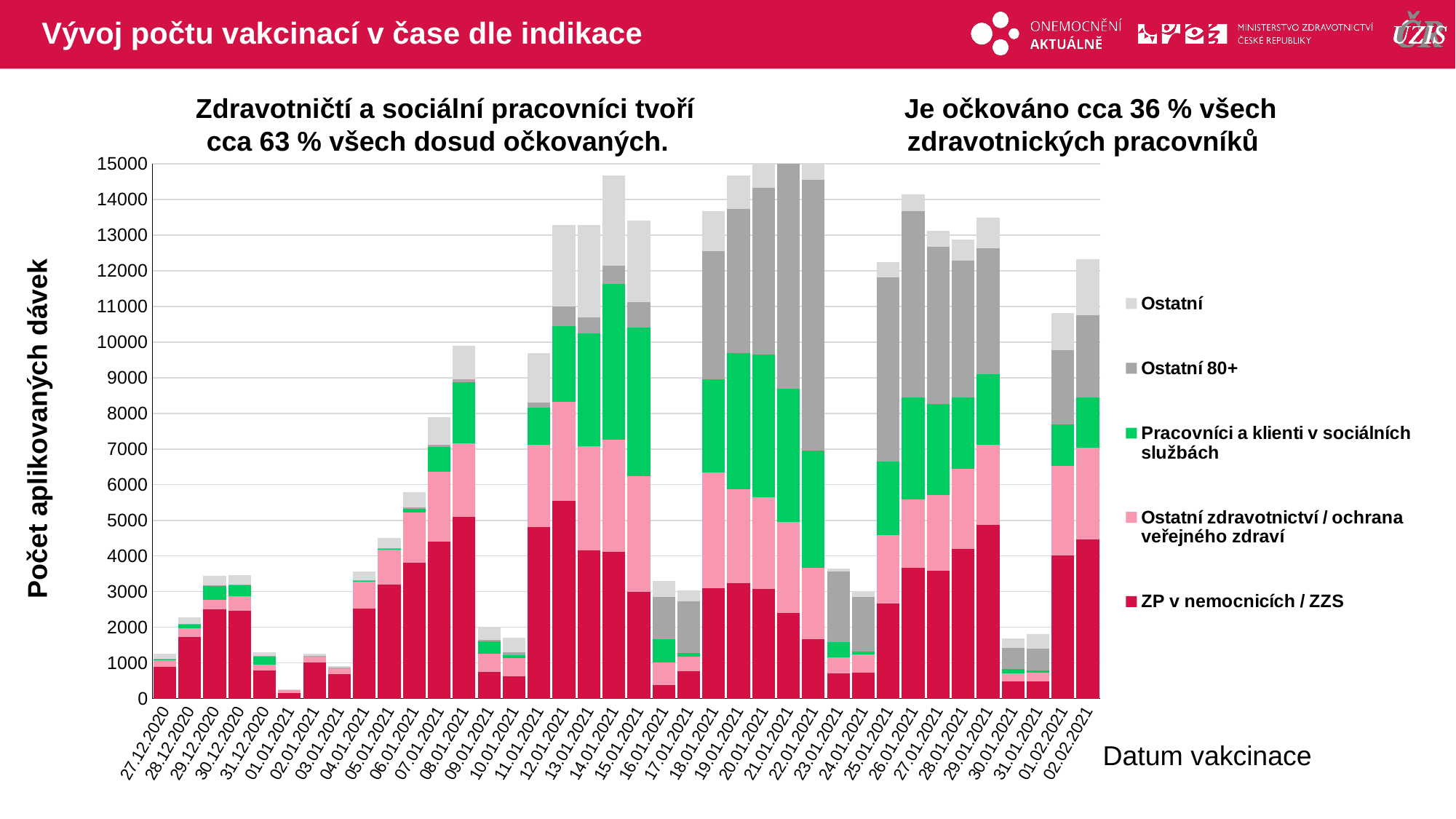

# Vývoj počtu vakcinací v čase dle indikace
Je očkováno cca 36 % všech zdravotnických pracovníků
Zdravotničtí a sociální pracovníci tvoří cca 63 % všech dosud očkovaných.

### Chart

| Category | ZP v nemocnicích / ZZS | Ostatní zdravotnictví / ochrana veřejného zdraví | Pracovníci a klienti v sociálních službách | Ostatní 80+ | Ostatní |
|---|---|---|---|---|---|
| 27.12.2020 | 883.0 | 196.0 | 15.0 | 14.0 | 146.0 |
| 28.12.2020 | 1730.0 | 249.0 | 92.0 | 30.0 | 182.0 |
| 29.12.2020 | 2494.0 | 285.0 | 372.0 | 36.0 | 252.0 |
| 30.12.2020 | 2473.0 | 400.0 | 301.0 | 18.0 | 271.0 |
| 31.12.2020 | 790.0 | 166.0 | 214.0 | 19.0 | 116.0 |
| 01.01.2021 | 165.0 | 82.0 | 4.0 | 1.0 | 10.0 |
| 02.01.2021 | 1014.0 | 177.0 | 0.0 | 5.0 | 60.0 |
| 03.01.2021 | 693.0 | 178.0 | 2.0 | 2.0 | 39.0 |
| 04.01.2021 | 2528.0 | 765.0 | 6.0 | 19.0 | 245.0 |
| 05.01.2021 | 3196.0 | 973.0 | 23.0 | 30.0 | 284.0 |
| 06.01.2021 | 3817.0 | 1409.0 | 104.0 | 38.0 | 429.0 |
| 07.01.2021 | 4407.0 | 1947.0 | 697.0 | 62.0 | 790.0 |
| 08.01.2021 | 5096.0 | 2058.0 | 1729.0 | 73.0 | 941.0 |
| 09.01.2021 | 740.0 | 529.0 | 329.0 | 41.0 | 346.0 |
| 10.01.2021 | 622.0 | 515.0 | 91.0 | 66.0 | 412.0 |
| 11.01.2021 | 4817.0 | 2292.0 | 1045.0 | 140.0 | 1393.0 |
| 12.01.2021 | 5553.0 | 2762.0 | 2129.0 | 546.0 | 2286.0 |
| 13.01.2021 | 4148.0 | 2938.0 | 3150.0 | 457.0 | 2595.0 |
| 14.01.2021 | 4125.0 | 3133.0 | 4363.0 | 524.0 | 2519.0 |
| 15.01.2021 | 2985.0 | 3252.0 | 4176.0 | 698.0 | 2300.0 |
| 16.01.2021 | 374.0 | 640.0 | 659.0 | 1174.0 | 446.0 |
| 17.01.2021 | 776.0 | 405.0 | 97.0 | 1460.0 | 300.0 |
| 18.01.2021 | 3096.0 | 3245.0 | 2614.0 | 3597.0 | 1109.0 |
| 19.01.2021 | 3240.0 | 2637.0 | 3804.0 | 4045.0 | 941.0 |
| 20.01.2021 | 3067.0 | 2585.0 | 3989.0 | 4681.0 | 1014.0 |
| 21.01.2021 | 2397.0 | 2560.0 | 3743.0 | 6735.0 | 976.0 |
| 22.01.2021 | 1669.0 | 2007.0 | 3284.0 | 7588.0 | 715.0 |
| 23.01.2021 | 701.0 | 451.0 | 429.0 | 1980.0 | 91.0 |
| 24.01.2021 | 735.0 | 509.0 | 72.0 | 1545.0 | 140.0 |
| 25.01.2021 | 2658.0 | 1937.0 | 2062.0 | 5164.0 | 424.0 |
| 26.01.2021 | 3671.0 | 1922.0 | 2852.0 | 5231.0 | 462.0 |
| 27.01.2021 | 3588.0 | 2122.0 | 2555.0 | 4409.0 | 453.0 |
| 28.01.2021 | 4205.0 | 2234.0 | 1997.0 | 3846.0 | 600.0 |
| 29.01.2021 | 4870.0 | 2244.0 | 1978.0 | 3534.0 | 856.0 |
| 30.01.2021 | 487.0 | 218.0 | 133.0 | 583.0 | 268.0 |
| 31.01.2021 | 479.0 | 241.0 | 67.0 | 609.0 | 412.0 |
| 01.02.2021 | 4007.0 | 2529.0 | 1147.0 | 2092.0 | 1033.0 |
| 02.02.2021 | 4457.0 | 2583.0 | 1406.0 | 2312.0 | 1574.0 |
Počet aplikovaných dávek
Datum vakcinace